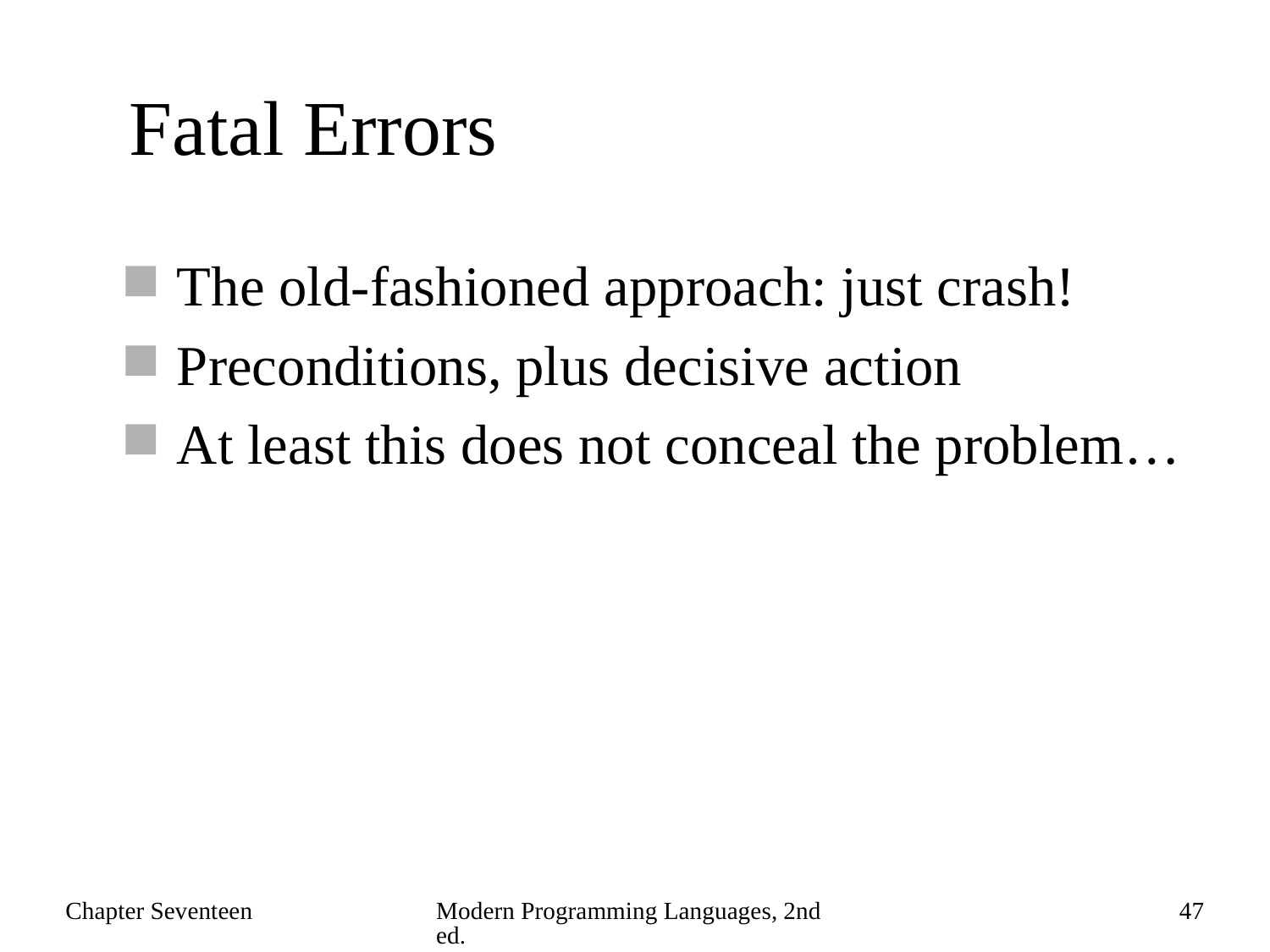

# Fatal Errors
The old-fashioned approach: just crash!
Preconditions, plus decisive action
At least this does not conceal the problem…
Chapter Seventeen
Modern Programming Languages, 2nd ed.
47